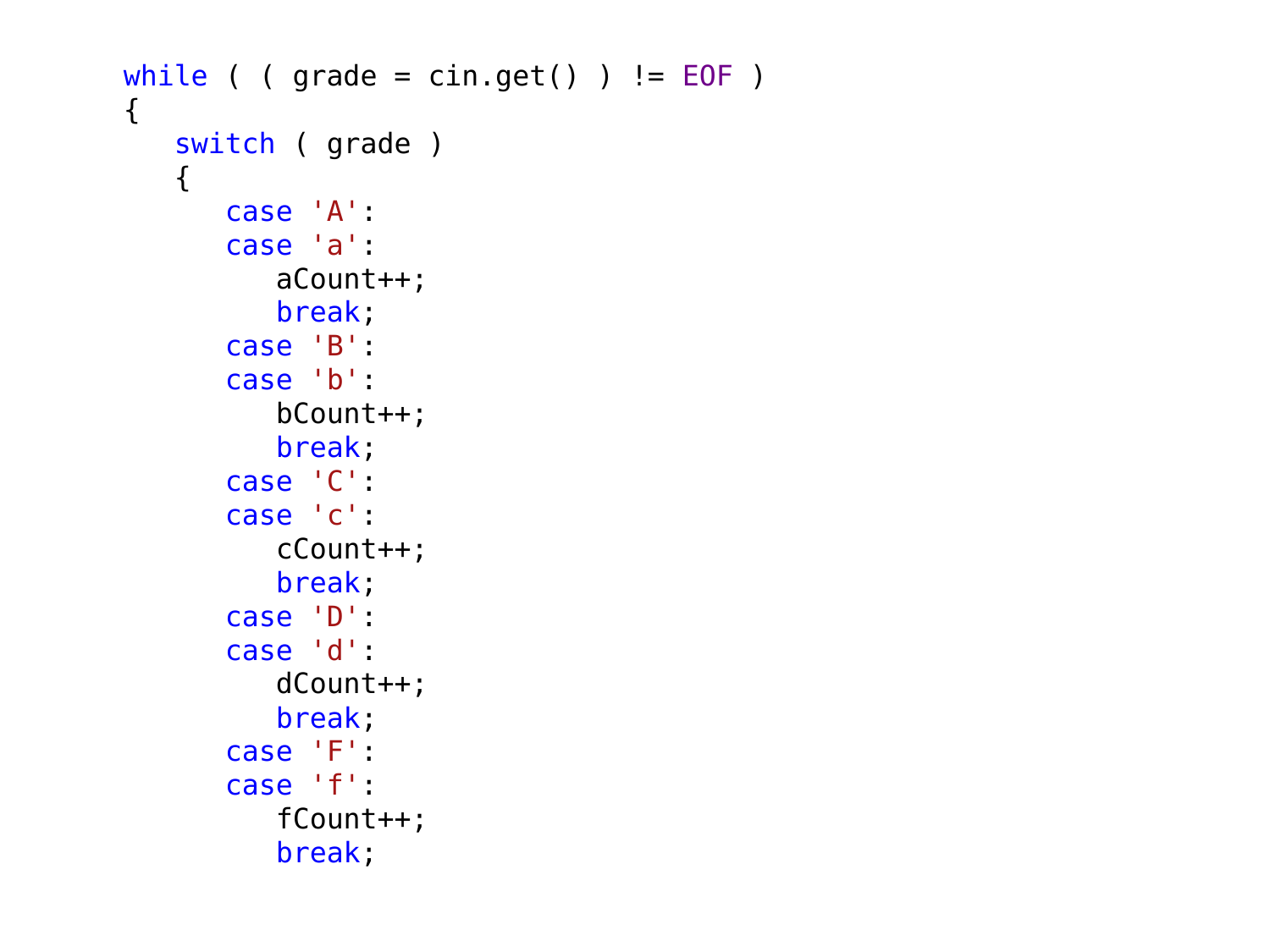

while ( ( grade = cin.get() ) != EOF )
   {
      switch ( grade )
      {
         case 'A':
         case 'a':
            aCount++;
            break;
         case 'B':
         case 'b':
            bCount++;
            break;
         case 'C':
         case 'c':
            cCount++;
            break;
         case 'D':
         case 'd':
            dCount++;
            break;
         case 'F':
         case 'f':
            fCount++;
            break;